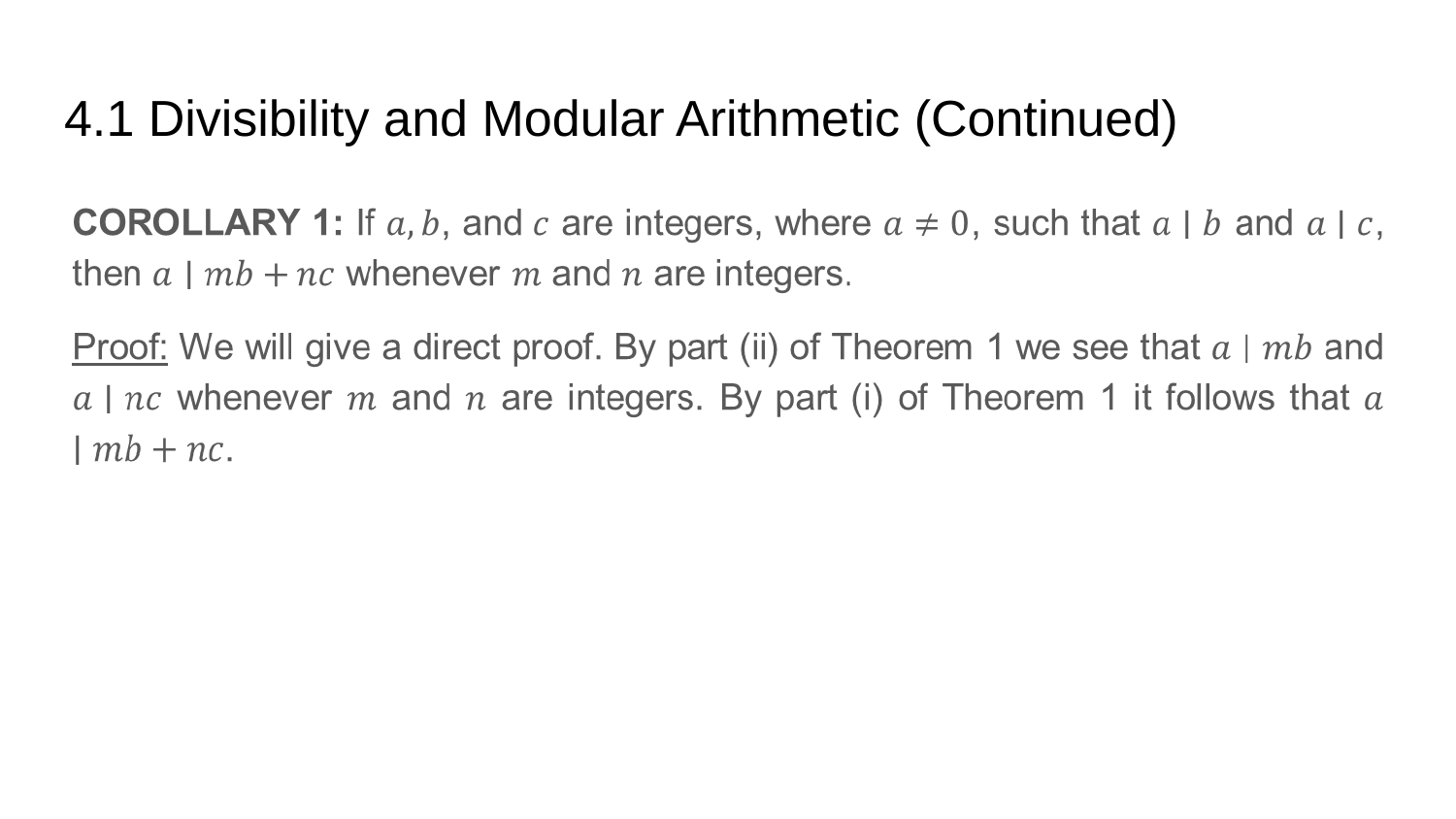

# 4.1 Divisibility and Modular Arithmetic (Continued)